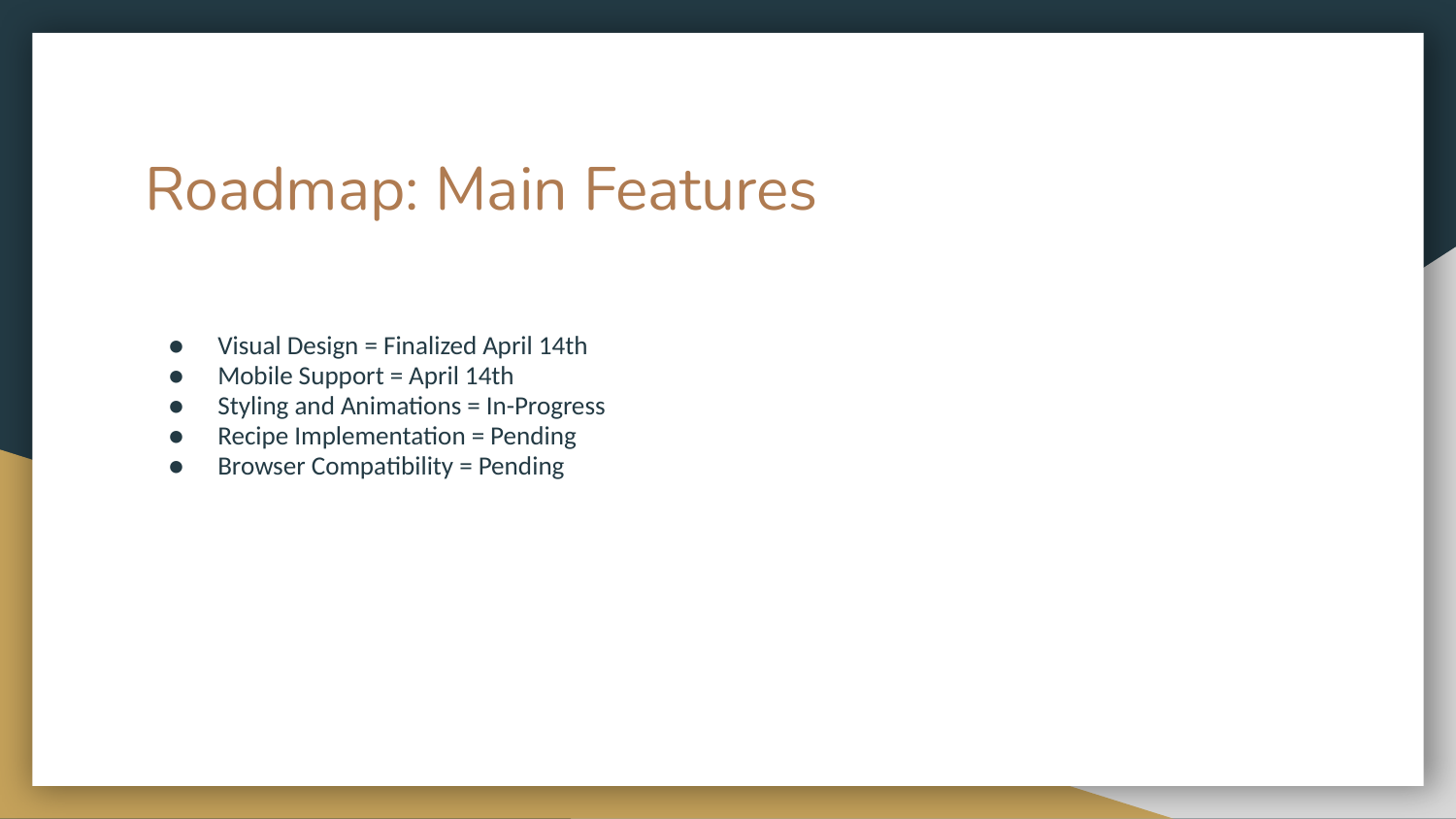

# Roadmap: Main Features
Visual Design = Finalized April 14th
Mobile Support = April 14th
Styling and Animations = In-Progress
Recipe Implementation = Pending
Browser Compatibility = Pending